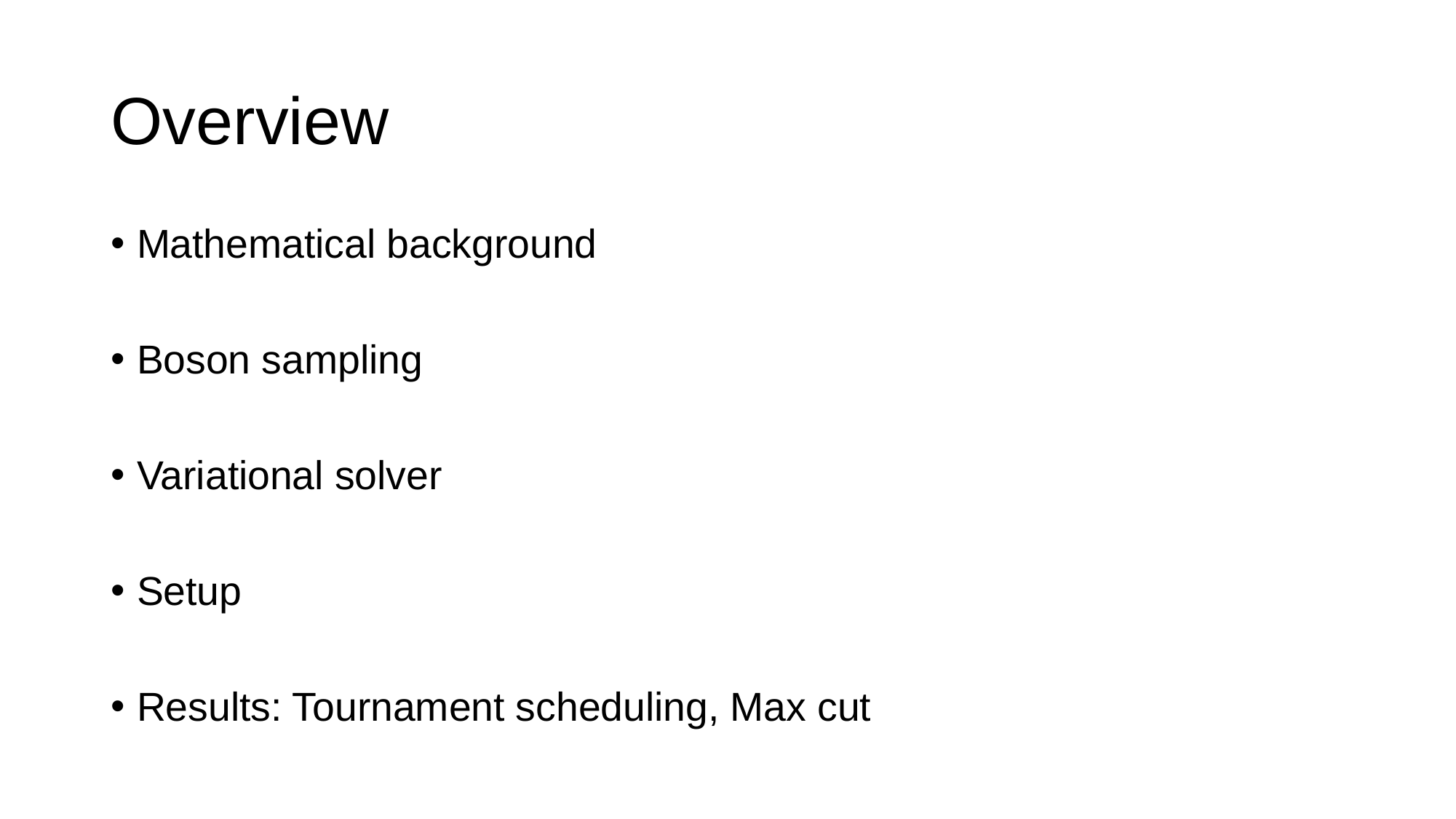

# Overview
Mathematical background

Boson sampling

Variational solver

Setup

Results: Tournament scheduling, Max cut